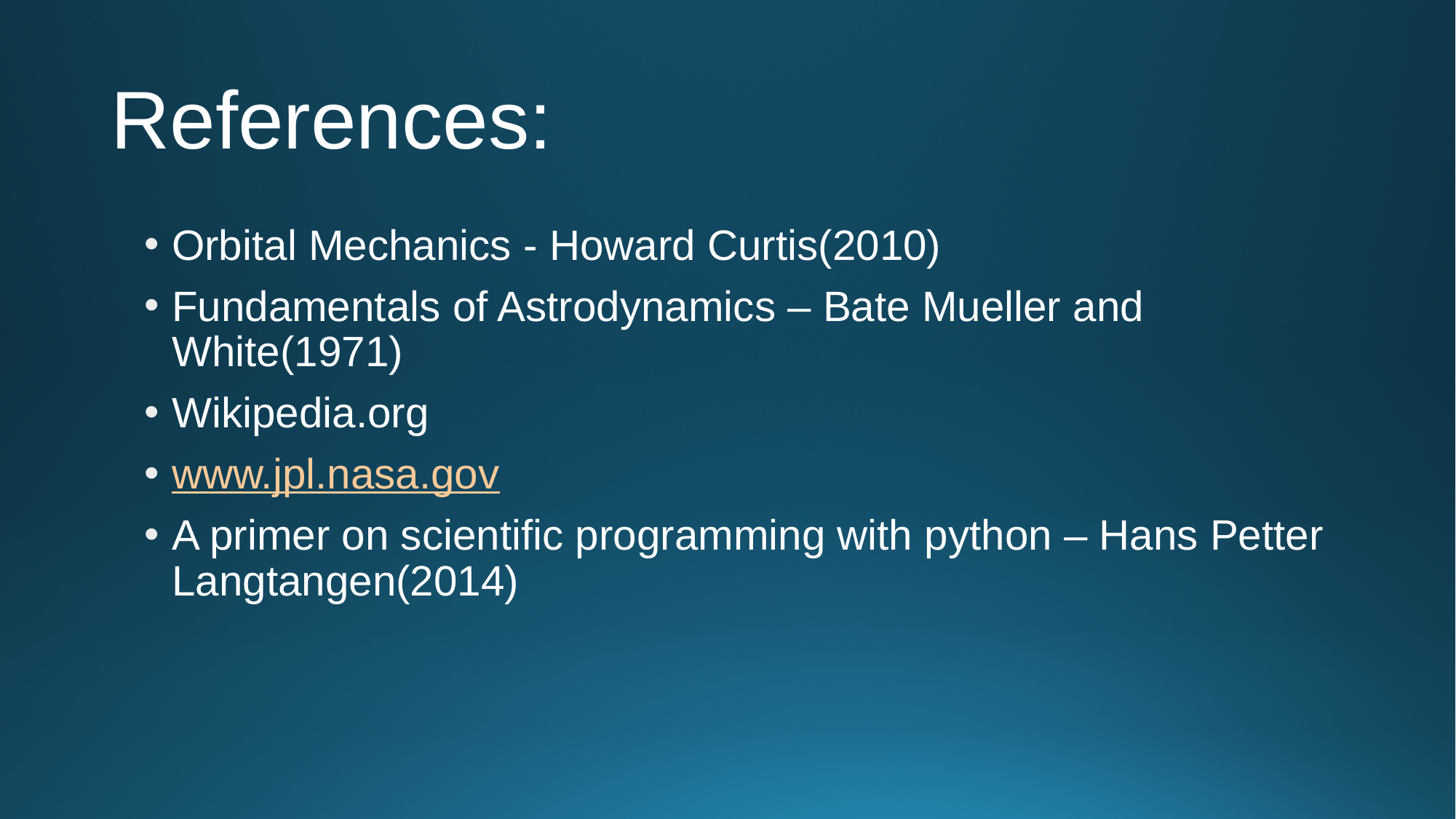

# References:
Orbital Mechanics - Howard Curtis(2010)
Fundamentals of Astrodynamics – Bate Mueller and White(1971)
Wikipedia.org
www.jpl.nasa.gov
A primer on scientific programming with python – Hans Petter Langtangen(2014)